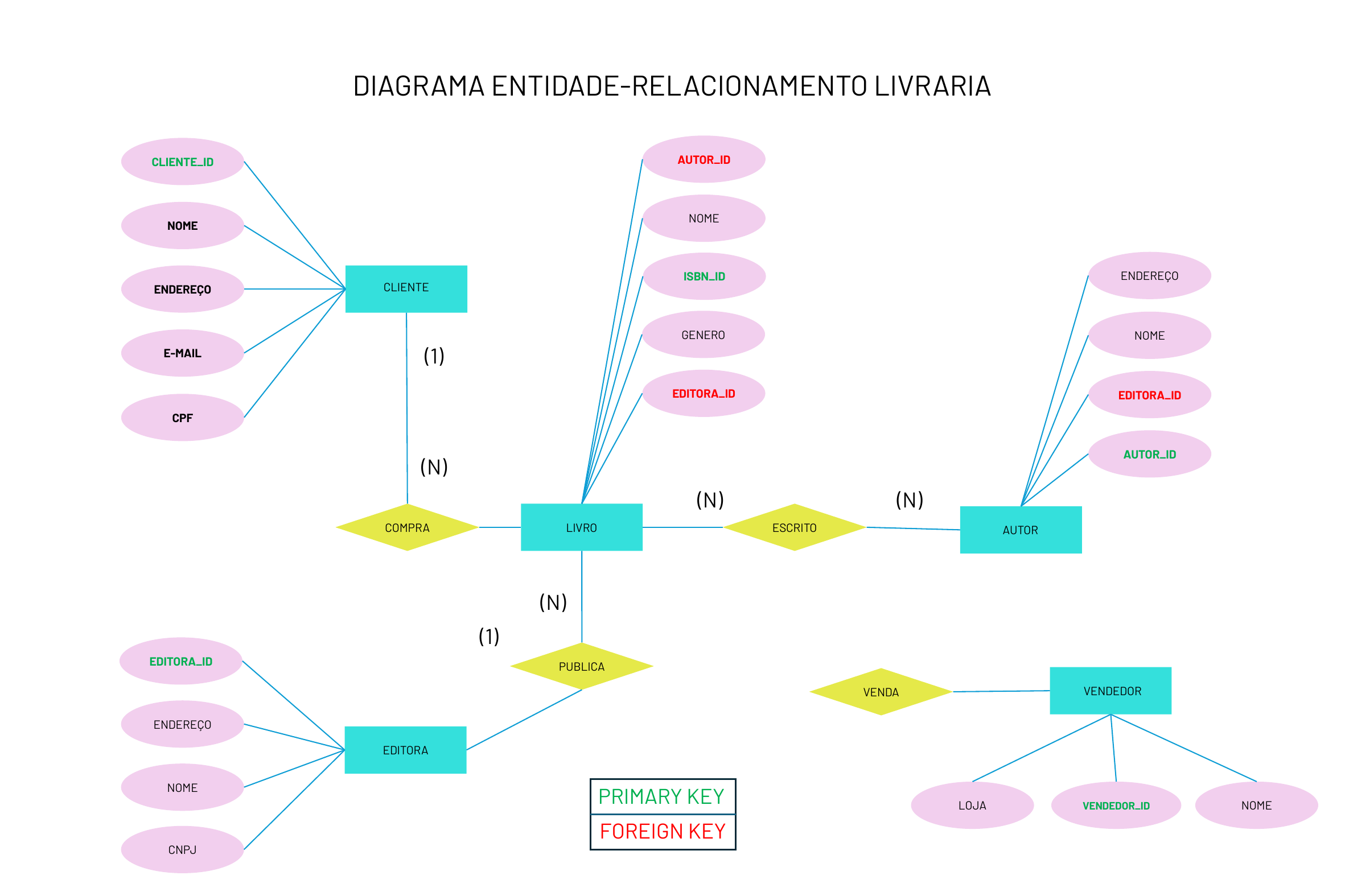

DIAGRAMA ENTIDADE-RELACIONAMENTO LIVRARIA
AUTOR_ID
CLIENTE_ID
NOME
NOME
ENDEREÇO
ISBN_ID
ENDEREÇO

CLIENTE
GENERO
NOME
E-MAIL
(1)
EDITORA_ID
EDITORA_ID
CPF
AUTOR_ID
(N)
(N)
(N)
COMPRA

LIVRO
ESCRITO

AUTOR
(N)
(1)
EDITORA_ID
PUBLICA

VENDEDOR
VENDA
ENDEREÇO

EDITORA
NOME
PRIMARY KEY

FOREIGN KEY
LOJA
VENDEDOR_ID
NOME
CNPJ